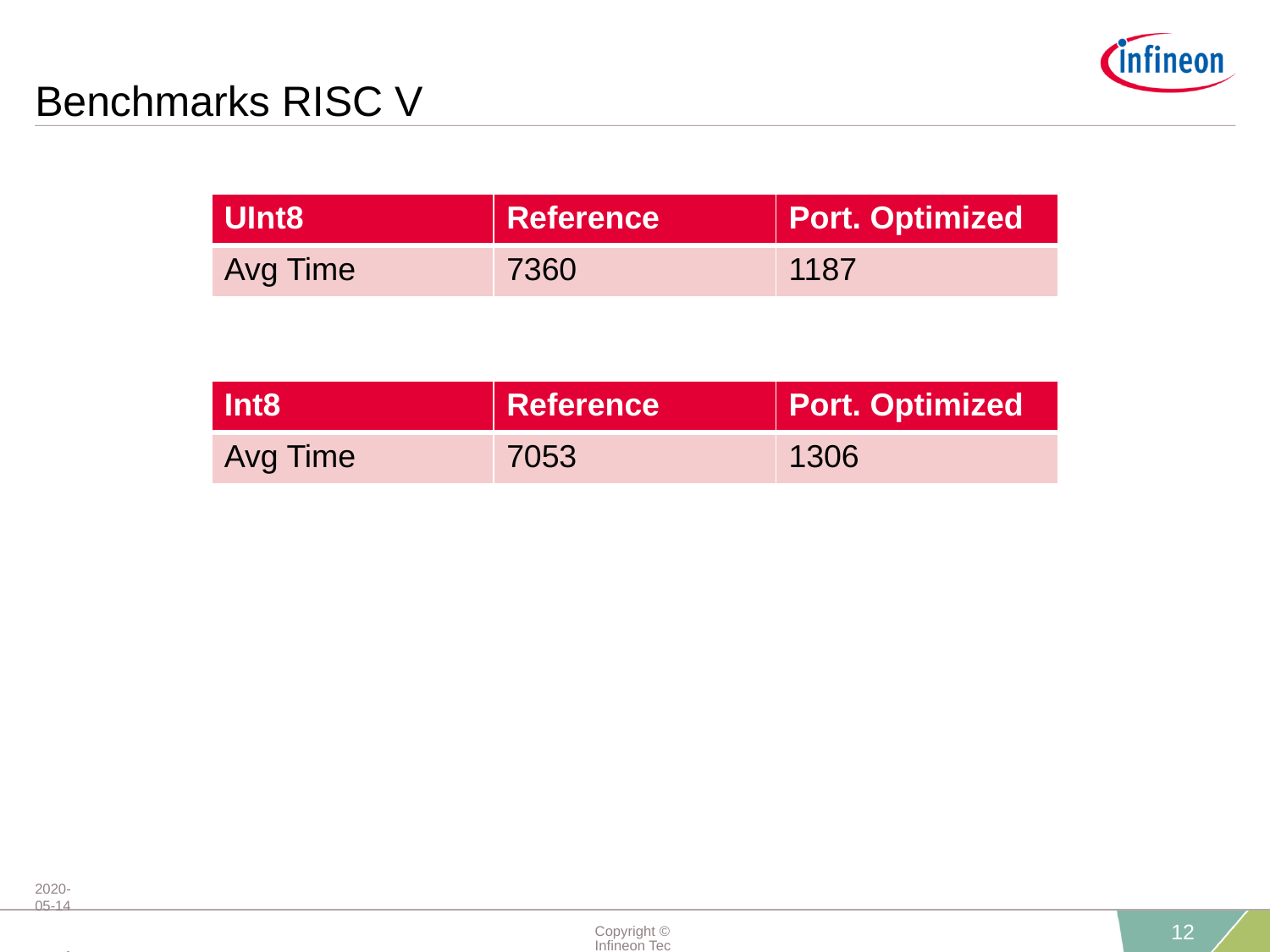

# Benchmarks RISC V
| UInt8 | Reference | Port. Optimized |
| --- | --- | --- |
| Avg Time | 7360 | 1187 |
| Int8 | Reference | Port. Optimized |
| --- | --- | --- |
| Avg Time | 7053 | 1306 |
2020-05-14             restricted
Copyright © Infineon Technologies AG 2020. All rights reserved.
12